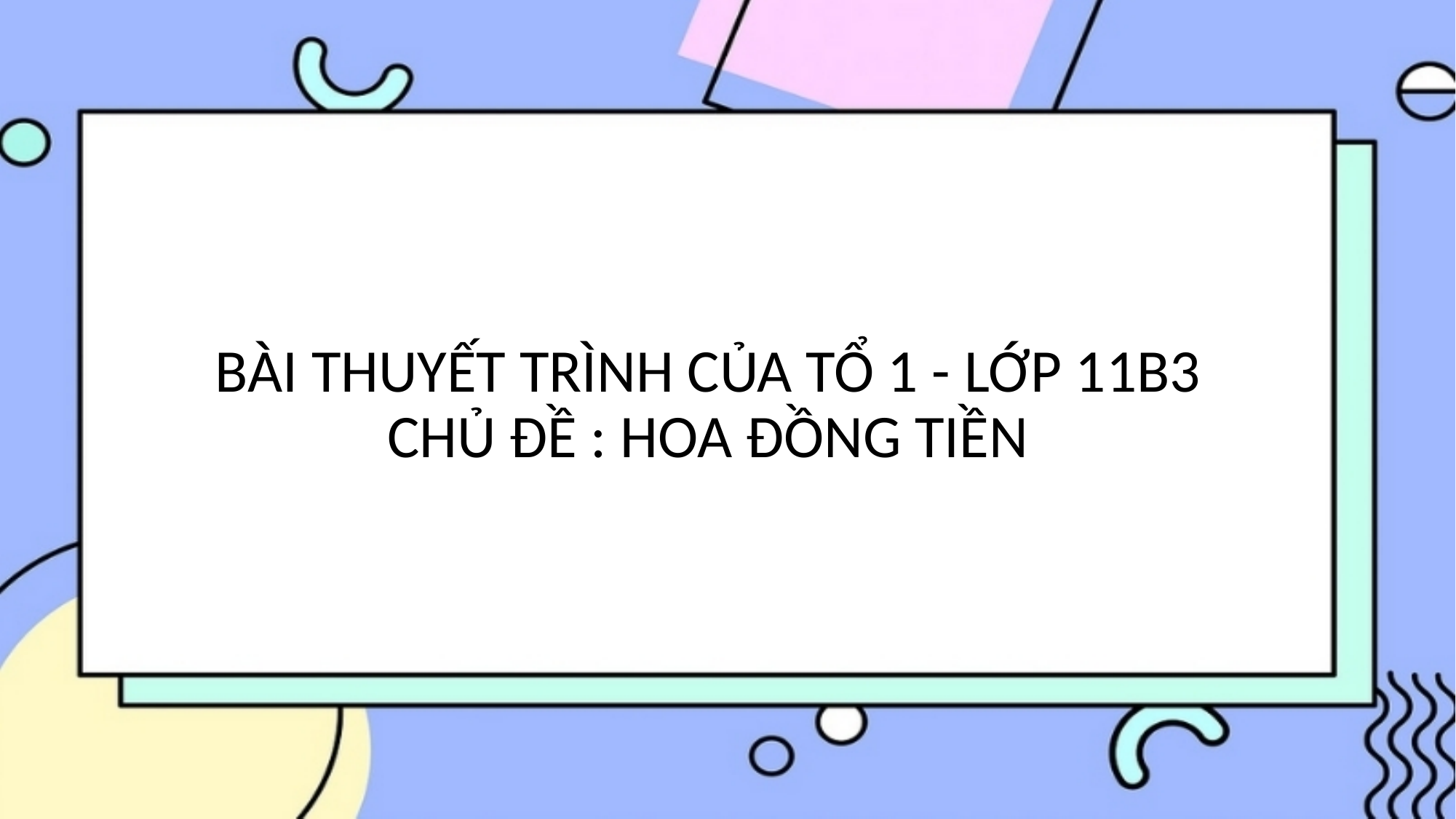

# BÀI THUYẾT TRÌNH CỦA TỔ 1 - LỚP 11B3 CHỦ ĐỀ : HOA ĐỒNG TIỀN